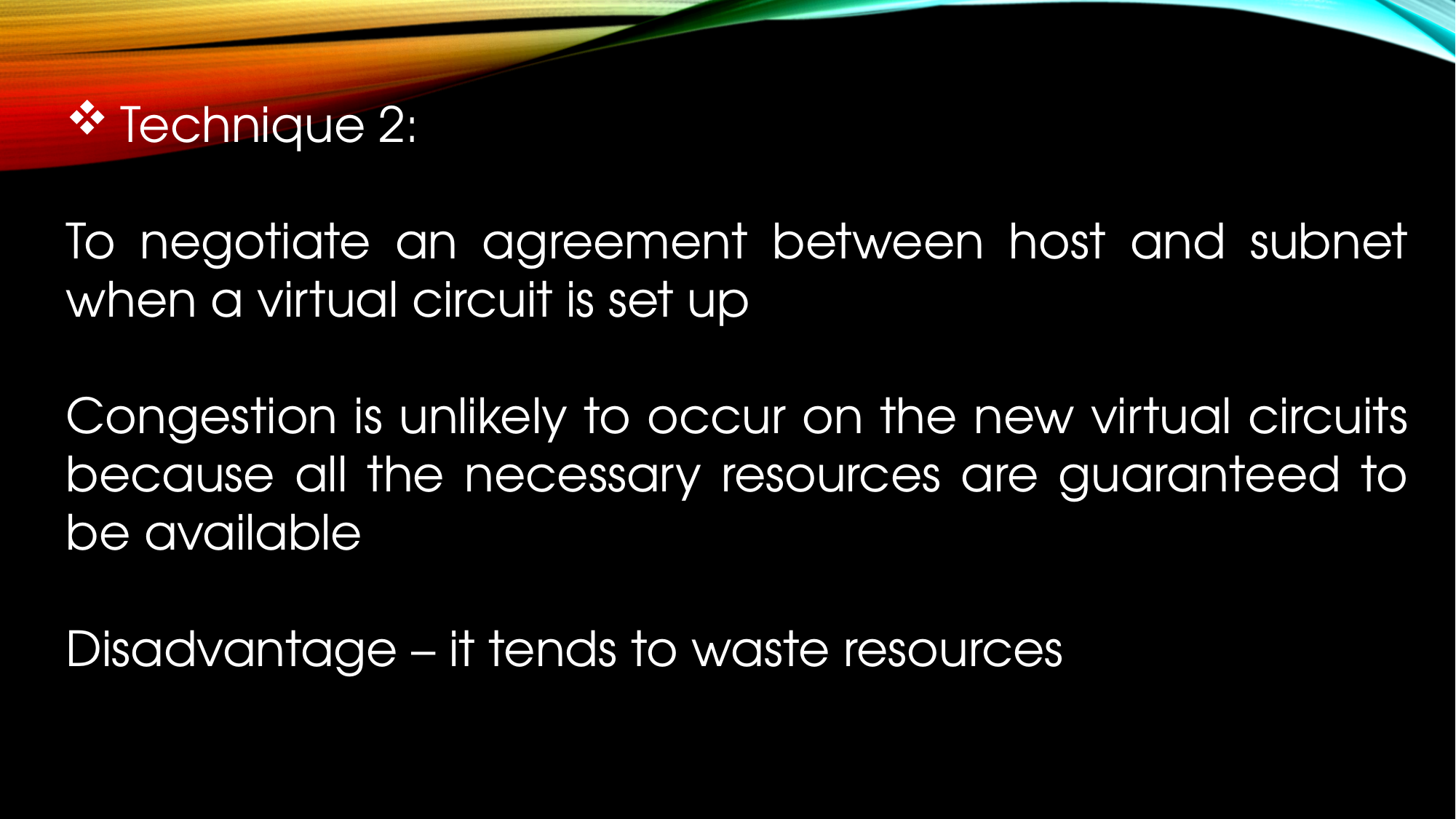

Technique 2:

To negotiate an agreement between host and subnet when a virtual circuit is set up

Congestion is unlikely to occur on the new virtual circuits because all the necessary resources are guaranteed to be available

Disadvantage – it tends to waste resources